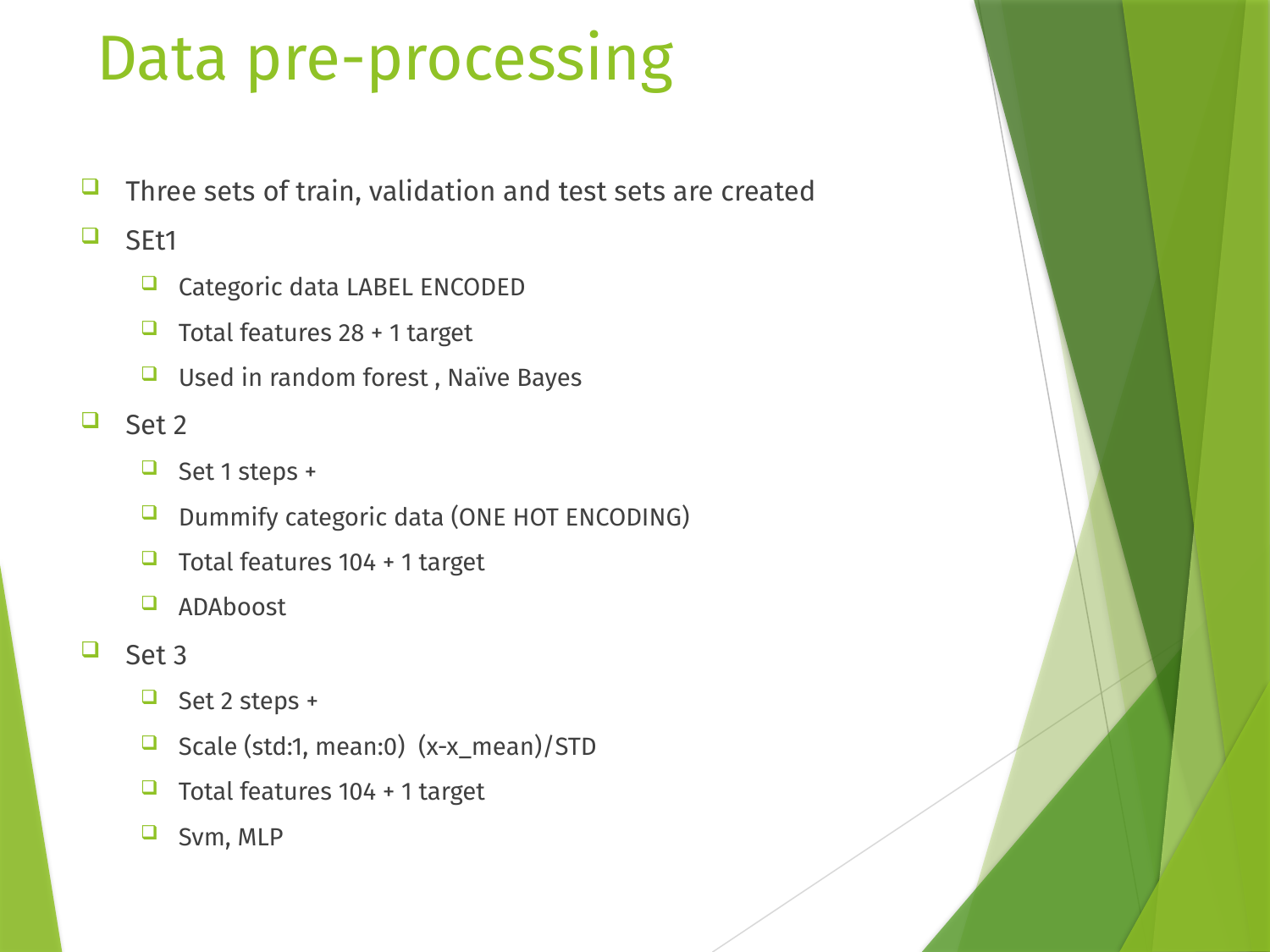

# Data pre-processing
Three sets of train, validation and test sets are created
SEt1
Categoric data LABEL ENCODED
Total features 28 + 1 target
Used in random forest , Naïve Bayes
Set 2
Set 1 steps +
Dummify categoric data (ONE HOT ENCODING)
Total features 104 + 1 target
ADAboost
Set 3
Set 2 steps +
Scale (std:1, mean:0)  (x-x_mean)/STD
Total features 104 + 1 target
Svm, MLP